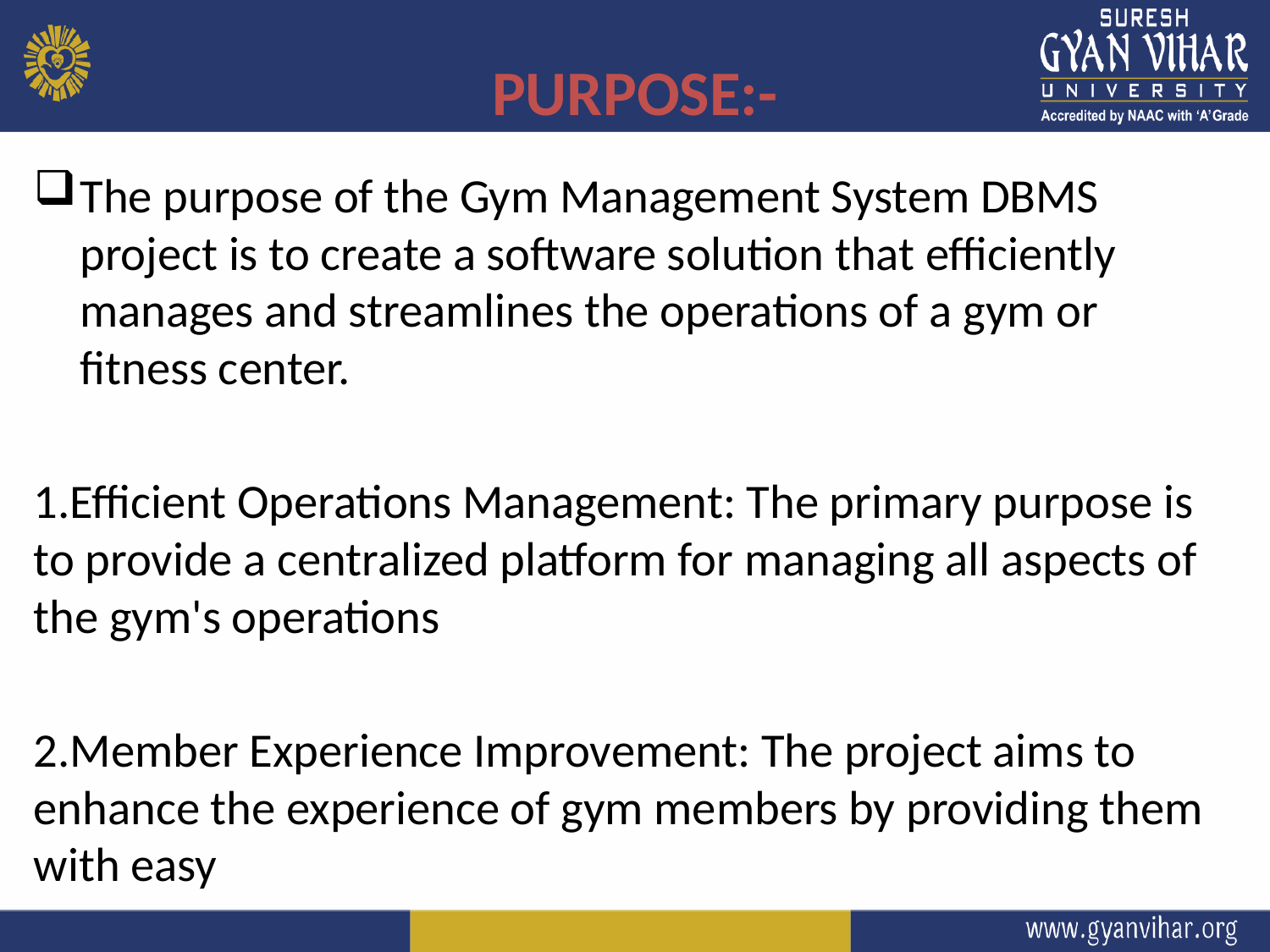

# PURPOSE:-
The purpose of the Gym Management System DBMS project is to create a software solution that efficiently manages and streamlines the operations of a gym or fitness center.

1.Efficient Operations Management: The primary purpose is to provide a centralized platform for managing all aspects of the gym's operations

2.Member Experience Improvement: The project aims to enhance the experience of gym members by providing them with easy